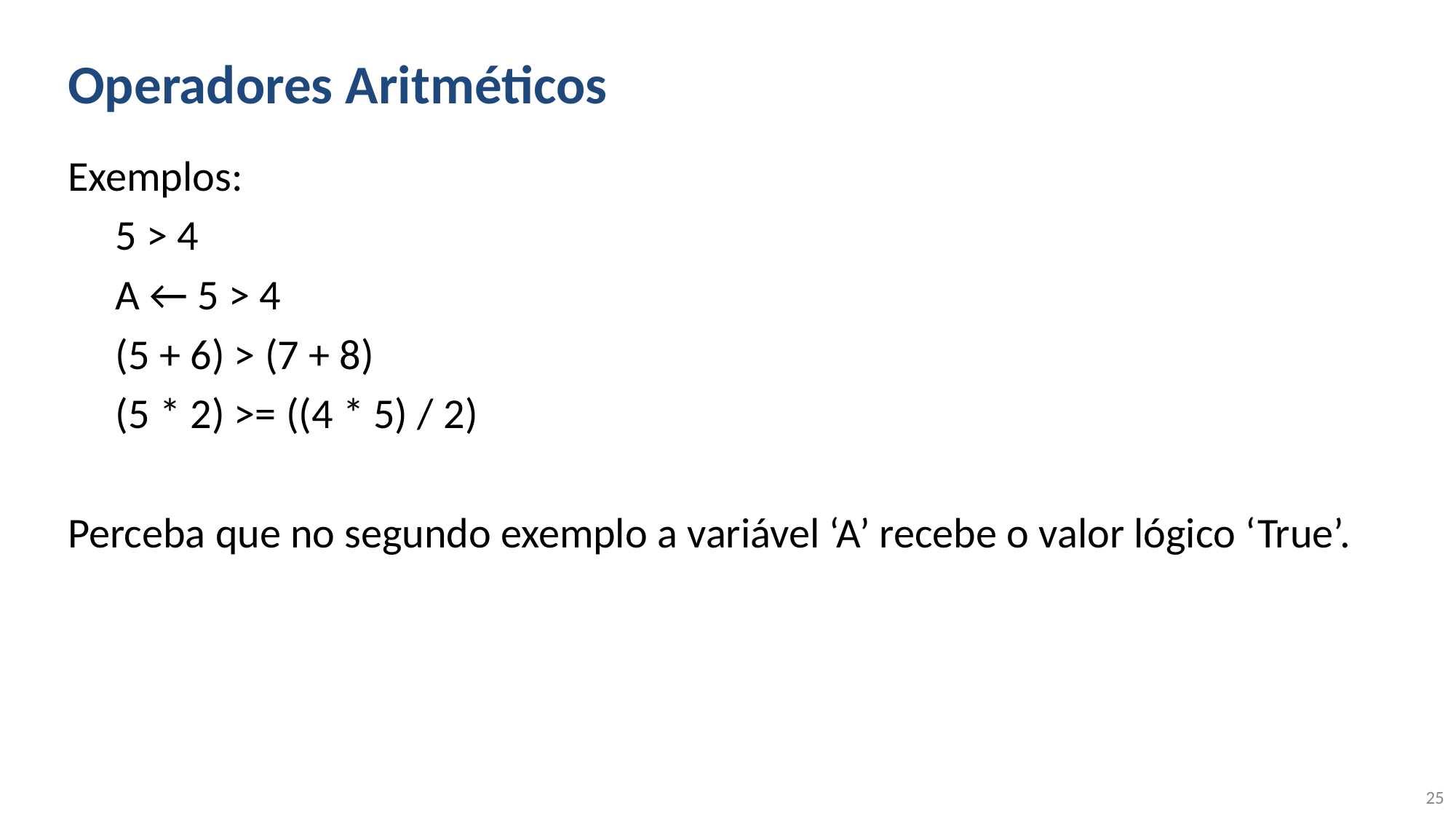

# Operadores Aritméticos
Exemplos:
5 > 4
A ← 5 > 4
(5 + 6) > (7 + 8)
(5 * 2) >= ((4 * 5) / 2)

Perceba que no segundo exemplo a variável ‘A’ recebe o valor lógico ‘True’.

25